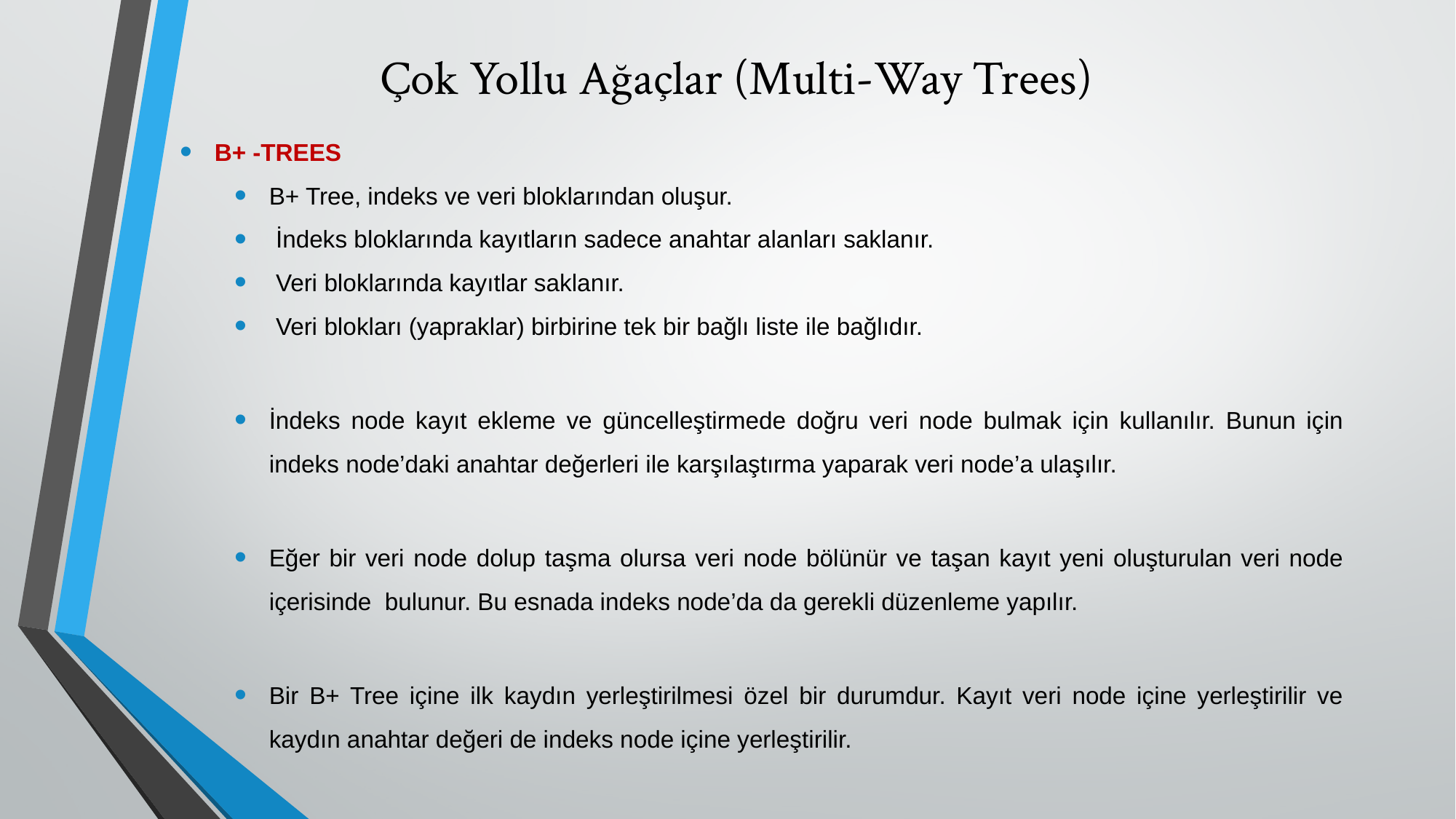

# Çok Yollu Ağaçlar (Multi-Way Trees)
B+ -TREES
B+ Tree, indeks ve veri bloklarından oluşur.
 İndeks bloklarında kayıtların sadece anahtar alanları saklanır.
 Veri bloklarında kayıtlar saklanır.
 Veri blokları (yapraklar) birbirine tek bir bağlı liste ile bağlıdır.

İndeks node kayıt ekleme ve güncelleştirmede doğru veri node bulmak için kullanılır. Bunun için indeks node’daki anahtar değerleri ile karşılaştırma yaparak veri node’a ulaşılır.

Eğer bir veri node dolup taşma olursa veri node bölünür ve taşan kayıt yeni oluşturulan veri node içerisinde  bulunur. Bu esnada indeks node’da da gerekli düzenleme yapılır.

Bir B+ Tree içine ilk kaydın yerleştirilmesi özel bir durumdur. Kayıt veri node içine yerleştirilir ve kaydın anahtar değeri de indeks node içine yerleştirilir.